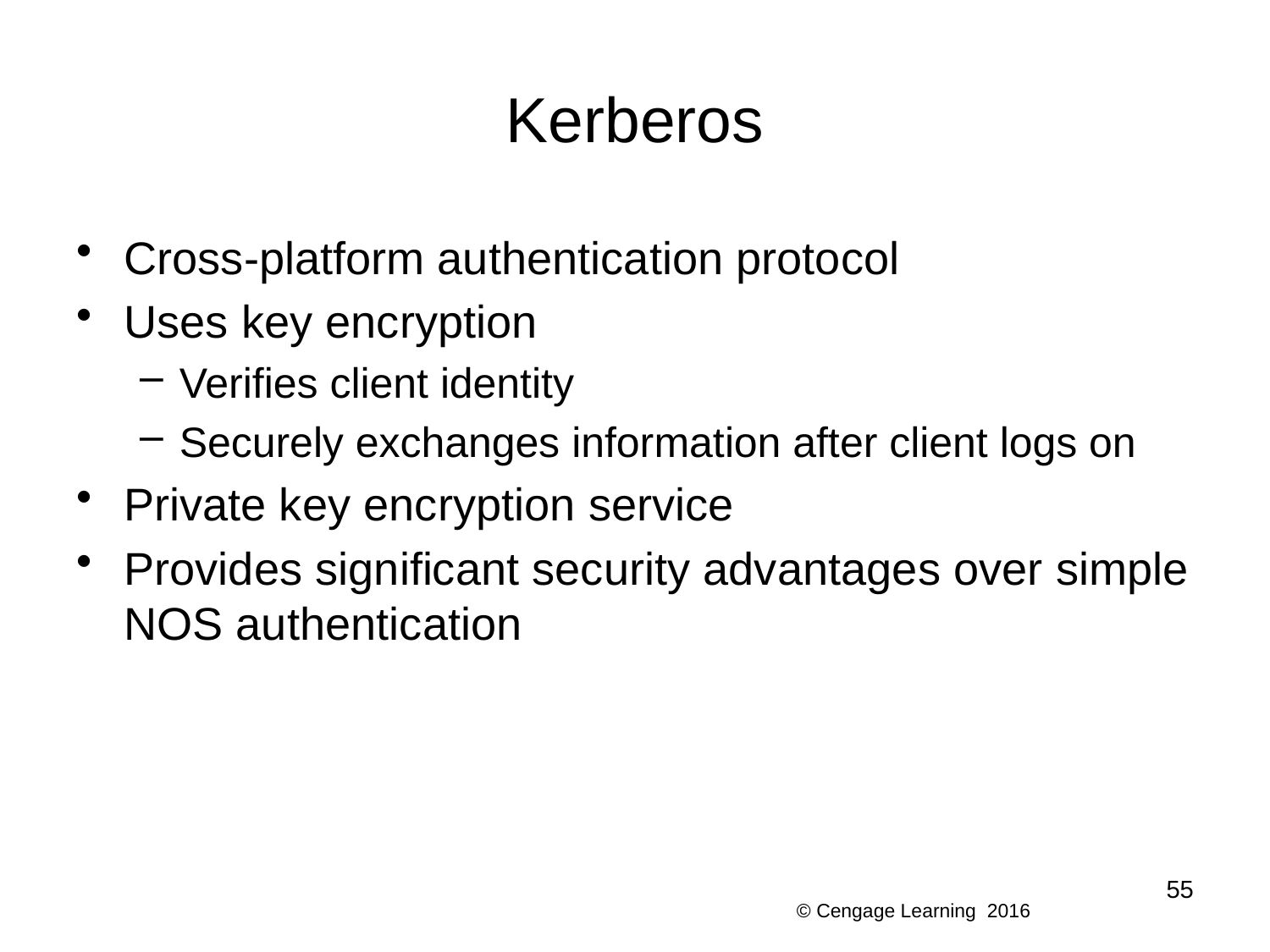

# Kerberos
Cross-platform authentication protocol
Uses key encryption
Verifies client identity
Securely exchanges information after client logs on
Private key encryption service
Provides significant security advantages over simple NOS authentication

55